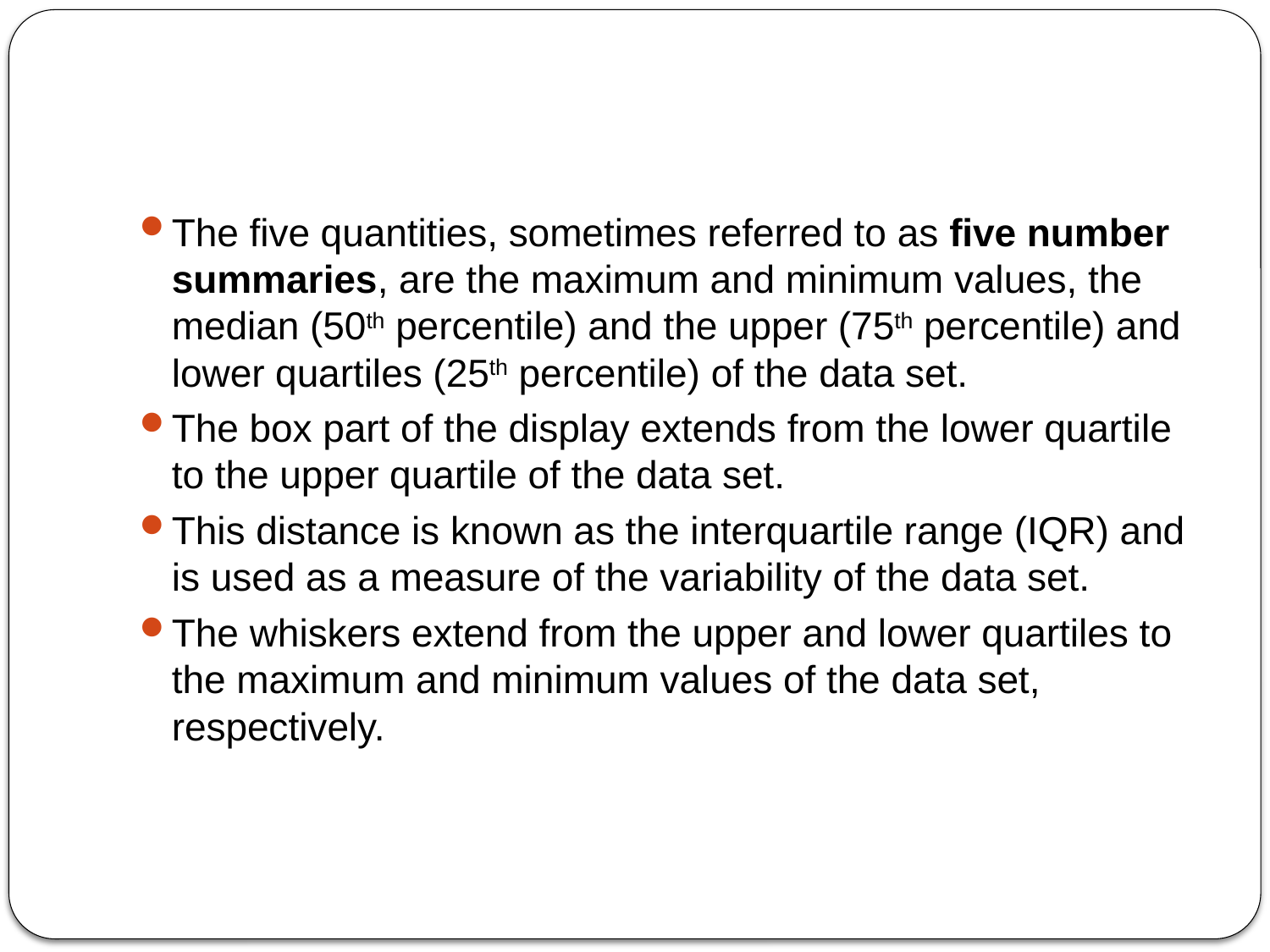

#
The five quantities, sometimes referred to as five number summaries, are the maximum and minimum values, the median (50th percentile) and the upper (75th percentile) and lower quartiles (25th percentile) of the data set.
The box part of the display extends from the lower quartile to the upper quartile of the data set.
This distance is known as the interquartile range (IQR) and is used as a measure of the variability of the data set.
The whiskers extend from the upper and lower quartiles to the maximum and minimum values of the data set, respectively.